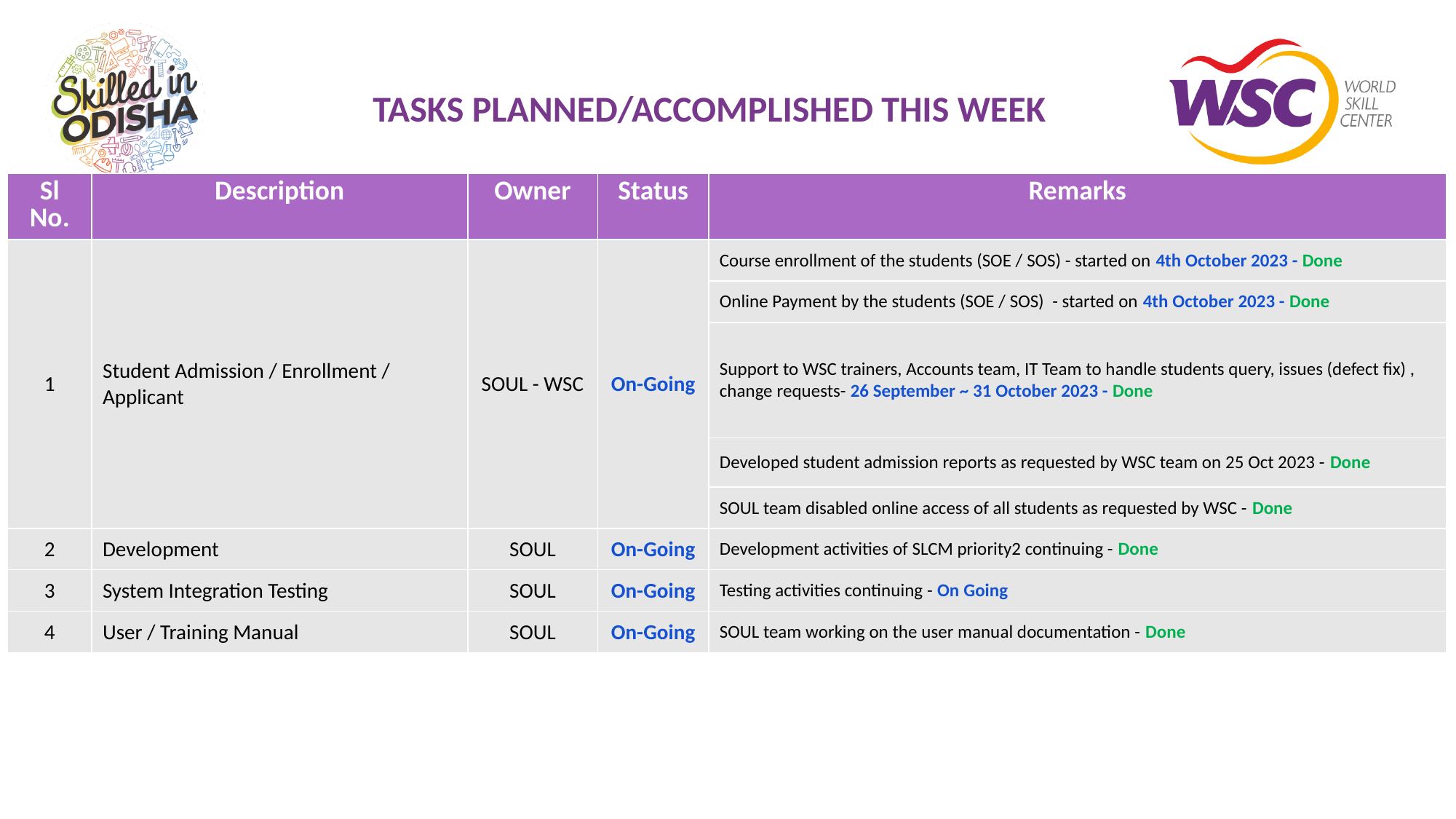

# TASKS PLANNED/ACCOMPLISHED THIS WEEK
| Sl No. | Description | Owner | Status | Remarks |
| --- | --- | --- | --- | --- |
| 1 | Student Admission / Enrollment / Applicant | SOUL - WSC | On-Going | Course enrollment of the students (SOE / SOS) - started on 4th October 2023 - Done |
|  |  |  |  | Online Payment by the students (SOE / SOS) - started on 4th October 2023 - Done |
|  |  |  |  | Support to WSC trainers, Accounts team, IT Team to handle students query, issues (defect fix) , change requests- 26 September ~ 31 October 2023 - Done |
|  |  |  |  | Developed student admission reports as requested by WSC team on 25 Oct 2023 - Done |
|  |  |  |  | SOUL team disabled online access of all students as requested by WSC - Done |
| 2 | Development | SOUL | On-Going | Development activities of SLCM priority2 continuing - Done |
| 3 | System Integration Testing | SOUL | On-Going | Testing activities continuing - On Going |
| 4 | User / Training Manual | SOUL | On-Going | SOUL team working on the user manual documentation - Done |
5